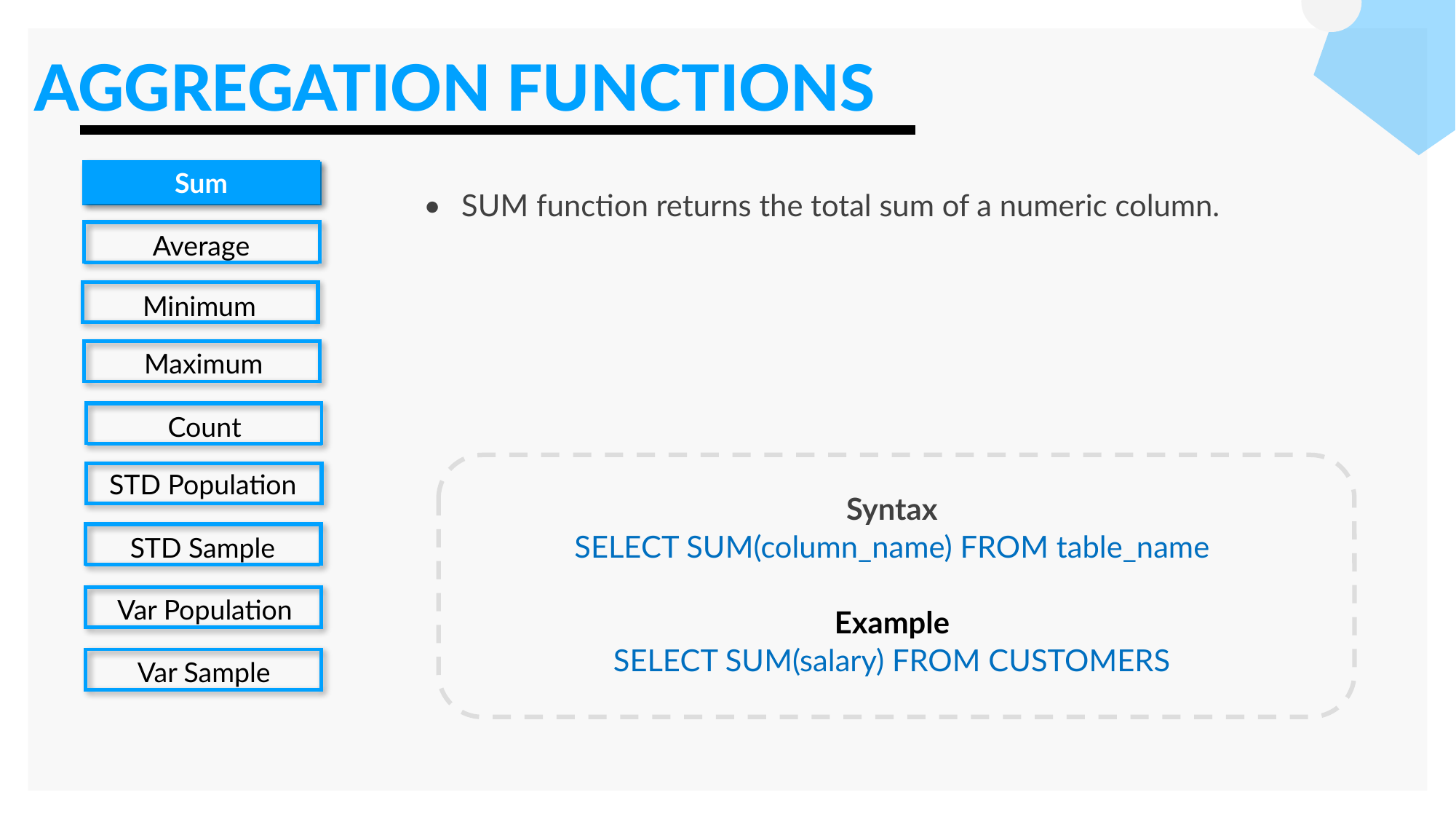

AGGREGATION FUNCTIONS
Sum

Average

Minimum

Maximum

Count
STD Population

STD Sample

Var Population

Var Sample
SUM function returns the total sum of a numeric column.

Syntax
SELECT SUM(column_name) FROM table_name

Example
SELECT SUM(salary) FROM CUSTOMERS